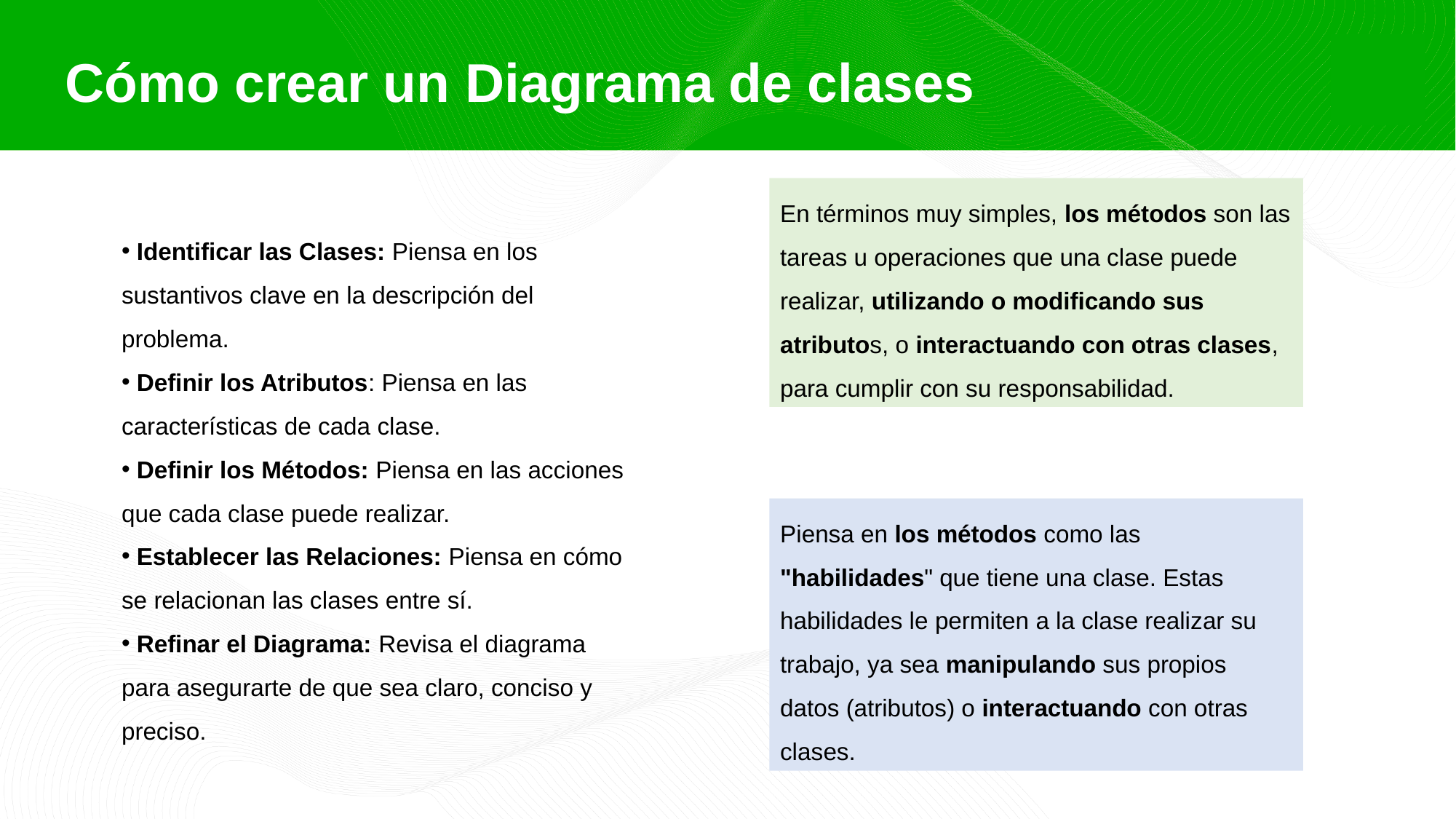

Cómo crear un Diagrama de clases
En términos muy simples, los métodos son las tareas u operaciones que una clase puede realizar, utilizando o modificando sus atributos, o interactuando con otras clases, para cumplir con su responsabilidad.
 Identificar las Clases: Piensa en los sustantivos clave en la descripción del problema.
 Definir los Atributos: Piensa en las características de cada clase.
 Definir los Métodos: Piensa en las acciones que cada clase puede realizar.
 Establecer las Relaciones: Piensa en cómo se relacionan las clases entre sí.
 Refinar el Diagrama: Revisa el diagrama para asegurarte de que sea claro, conciso y preciso.
Piensa en los métodos como las "habilidades" que tiene una clase. Estas habilidades le permiten a la clase realizar su trabajo, ya sea manipulando sus propios datos (atributos) o interactuando con otras clases.